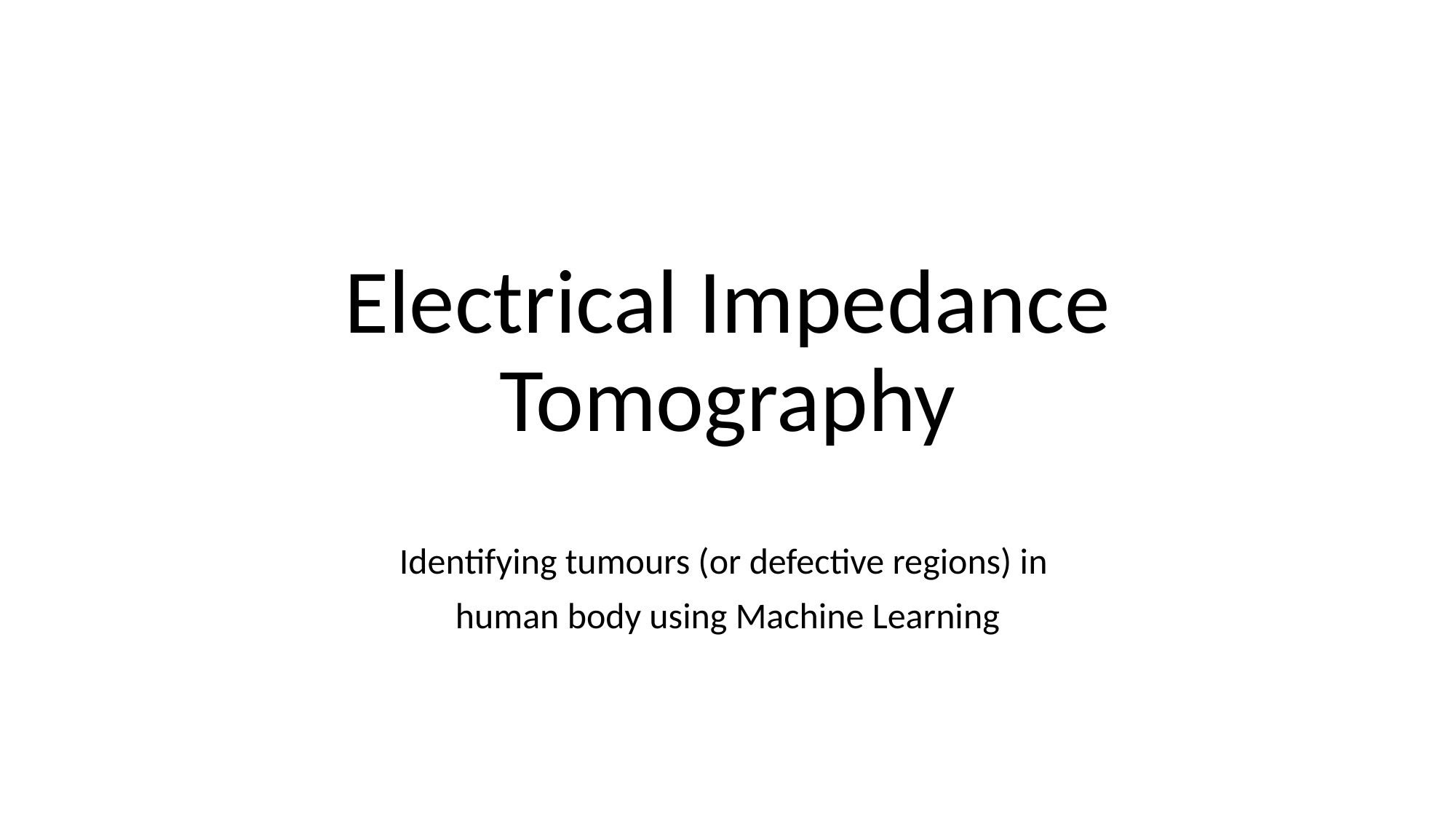

# Electrical Impedance Tomography
Identifying tumours (or defective regions) in
human body using Machine Learning